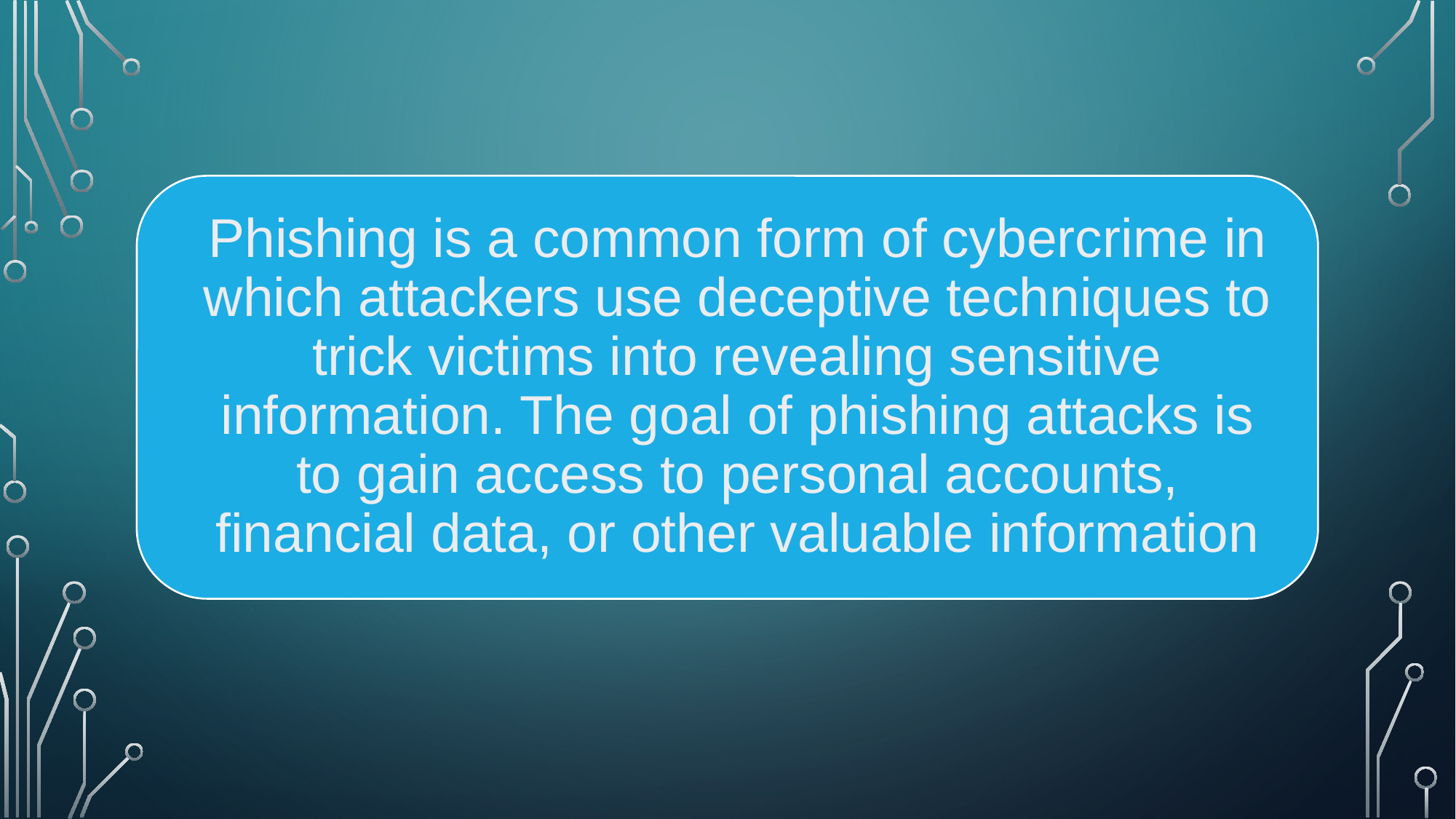

#
Phishing is a common form of cybercrime in which attackers use deceptive techniques to trick victims into revealing sensitive information. The goal of phishing attacks is to gain access to personal accounts, financial data, or other valuable information